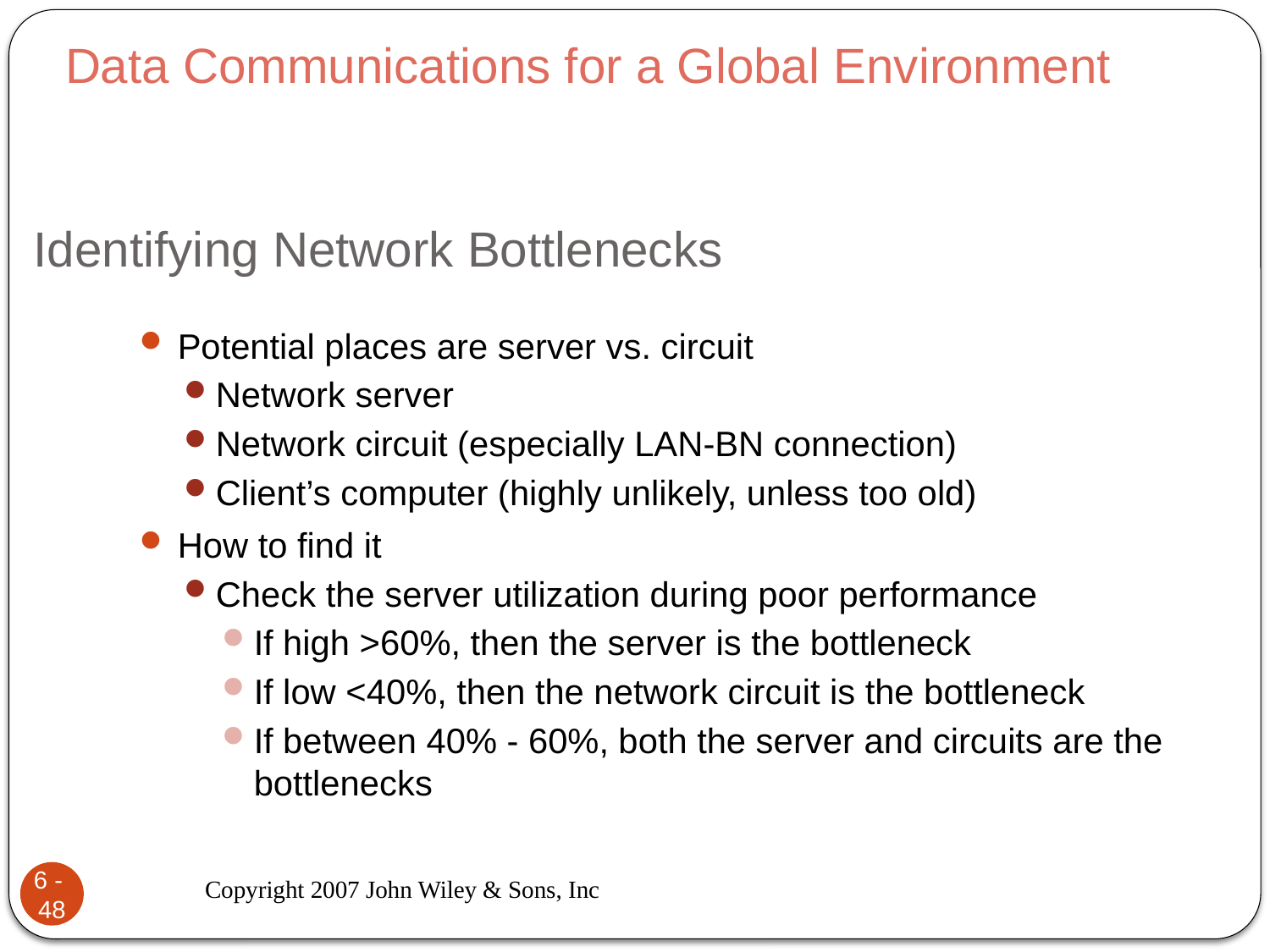

Data Communications for a Global Environment
# Identifying Network Bottlenecks
Potential places are server vs. circuit
Network server
Network circuit (especially LAN-BN connection)
Client’s computer (highly unlikely, unless too old)
How to find it
Check the server utilization during poor performance
If high >60%, then the server is the bottleneck
If low <40%, then the network circuit is the bottleneck
If between 40% - 60%, both the server and circuits are the bottlenecks
Copyright 2007 John Wiley & Sons, Inc
6 - 48